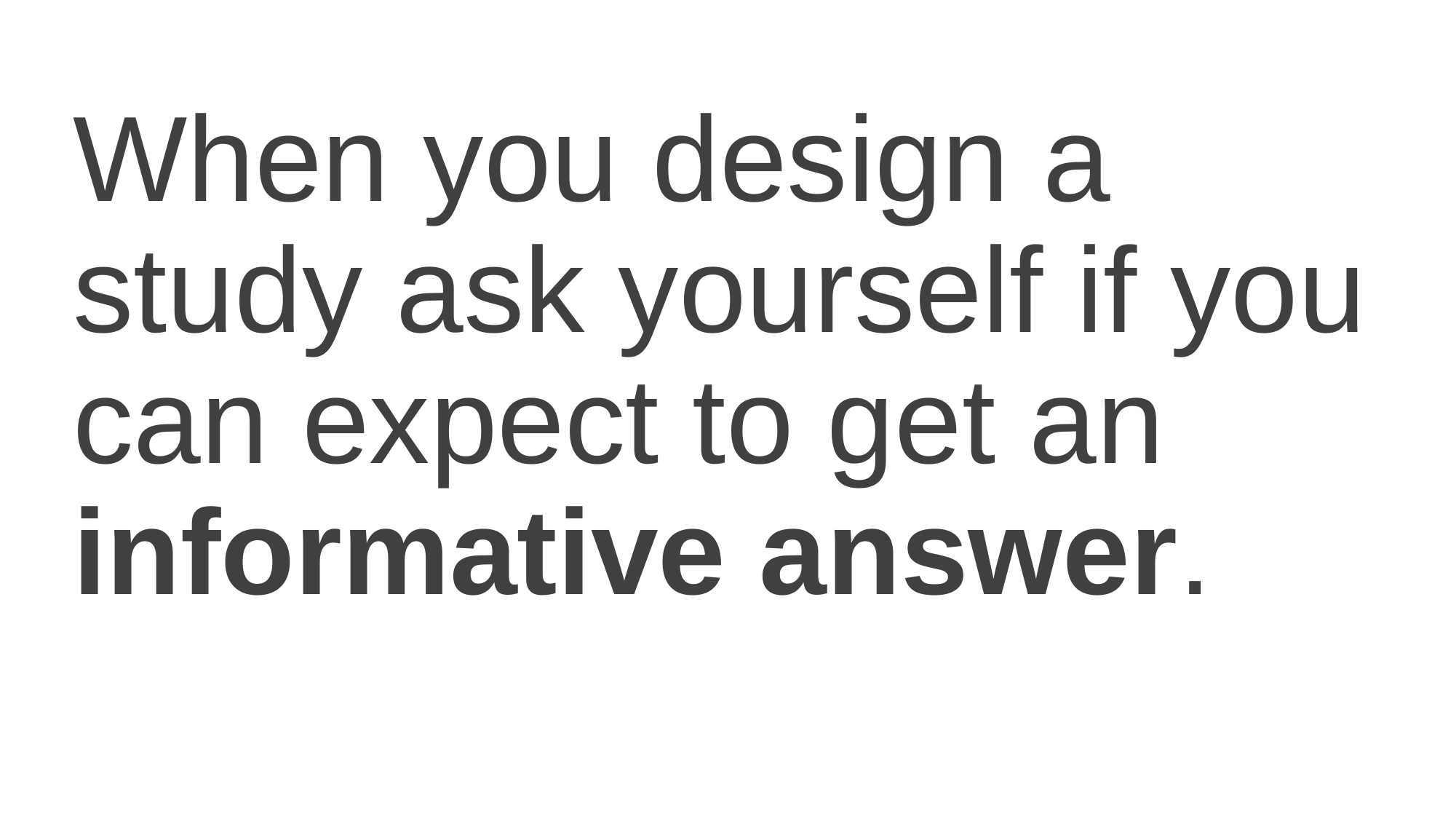

When you design a study ask yourself if you can expect to get an informative answer.